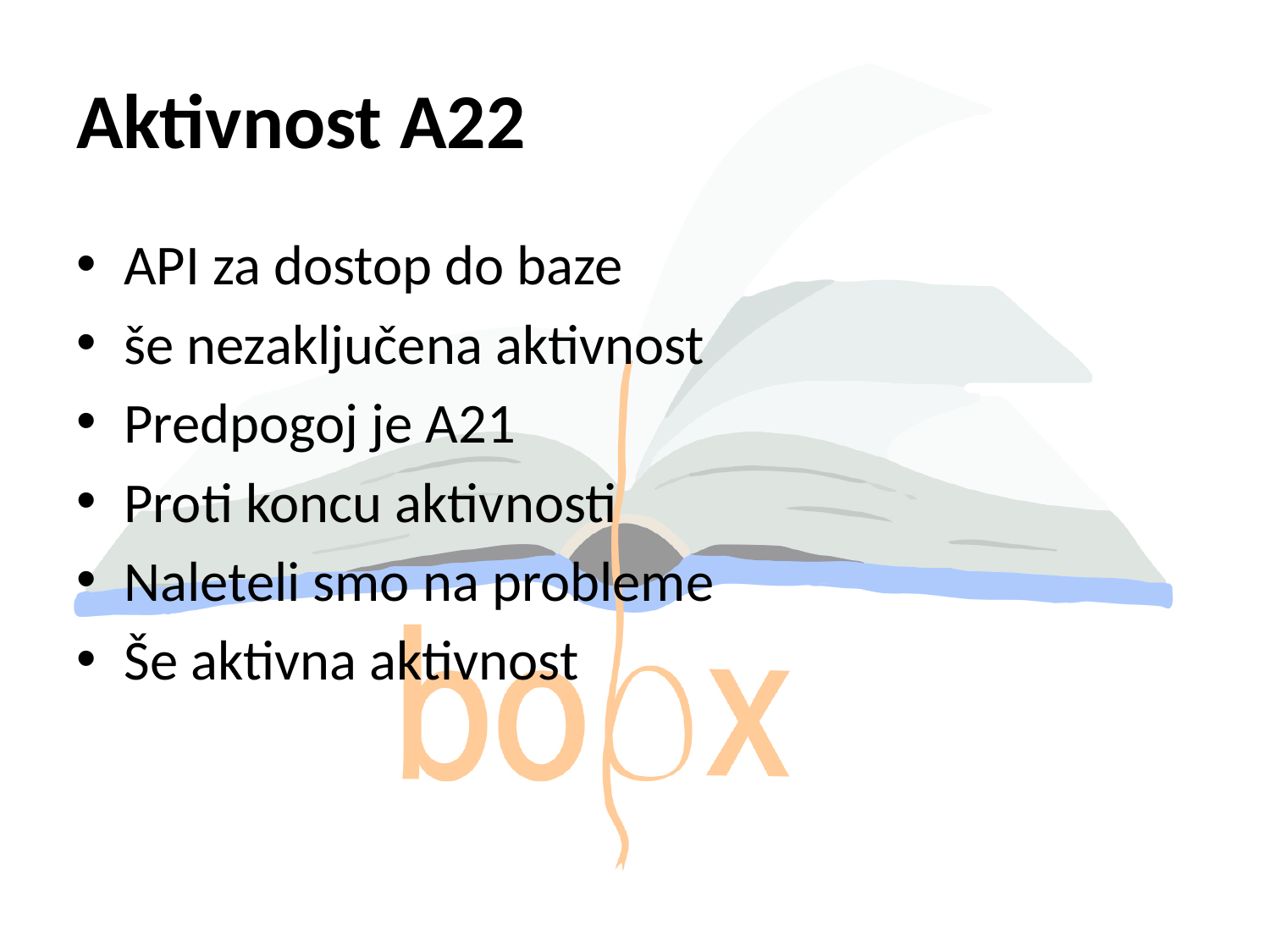

# Aktivnost A22
API za dostop do baze
še nezaključena aktivnost
Predpogoj je A21
Proti koncu aktivnosti
Naleteli smo na probleme
Še aktivna aktivnost